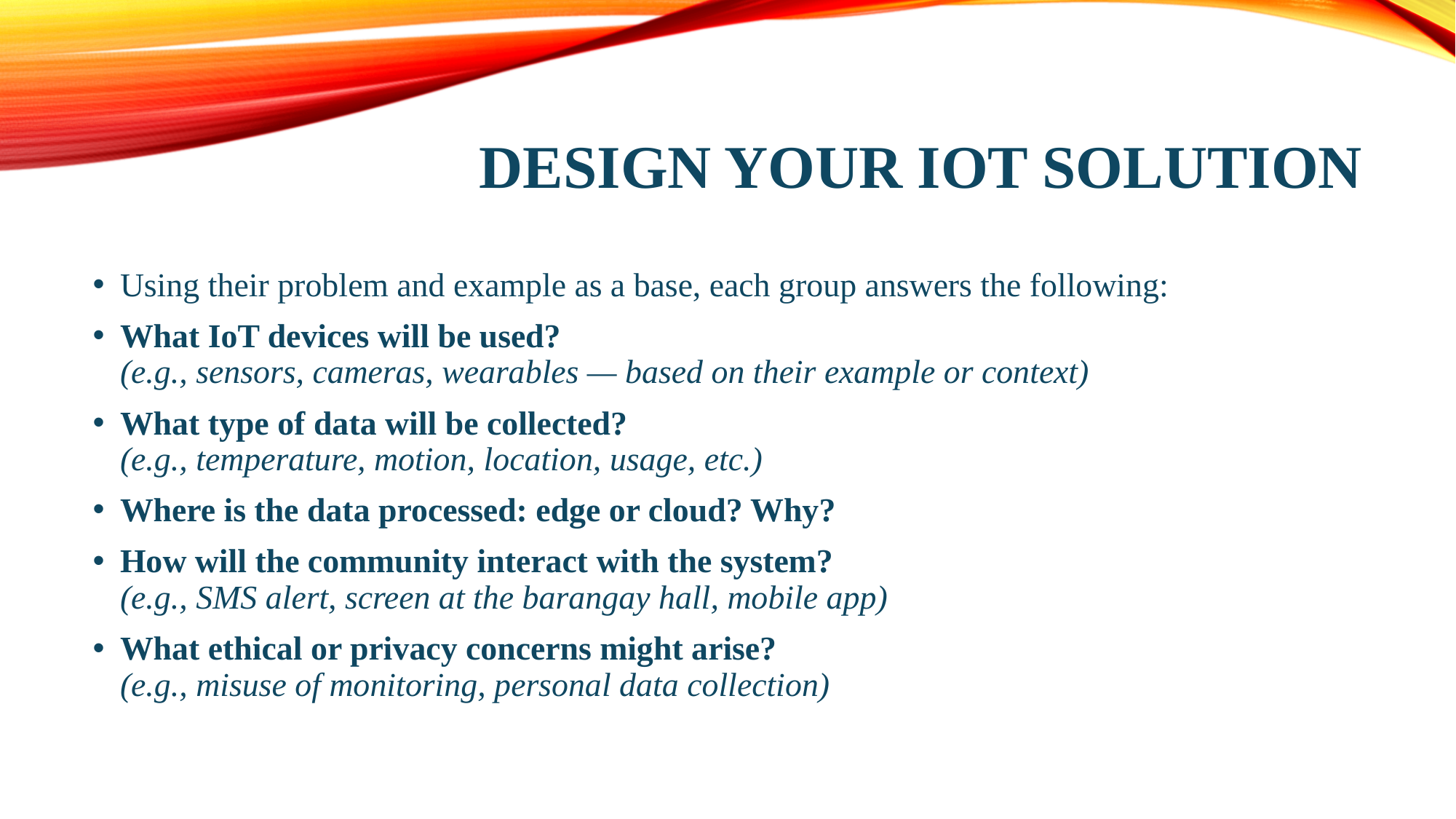

# Design Your IoT Solution
Using their problem and example as a base, each group answers the following:
What IoT devices will be used?
(e.g., sensors, cameras, wearables — based on their example or context)
What type of data will be collected?
(e.g., temperature, motion, location, usage, etc.)
Where is the data processed: edge or cloud? Why?
How will the community interact with the system?
(e.g., SMS alert, screen at the barangay hall, mobile app)
What ethical or privacy concerns might arise?
(e.g., misuse of monitoring, personal data collection)